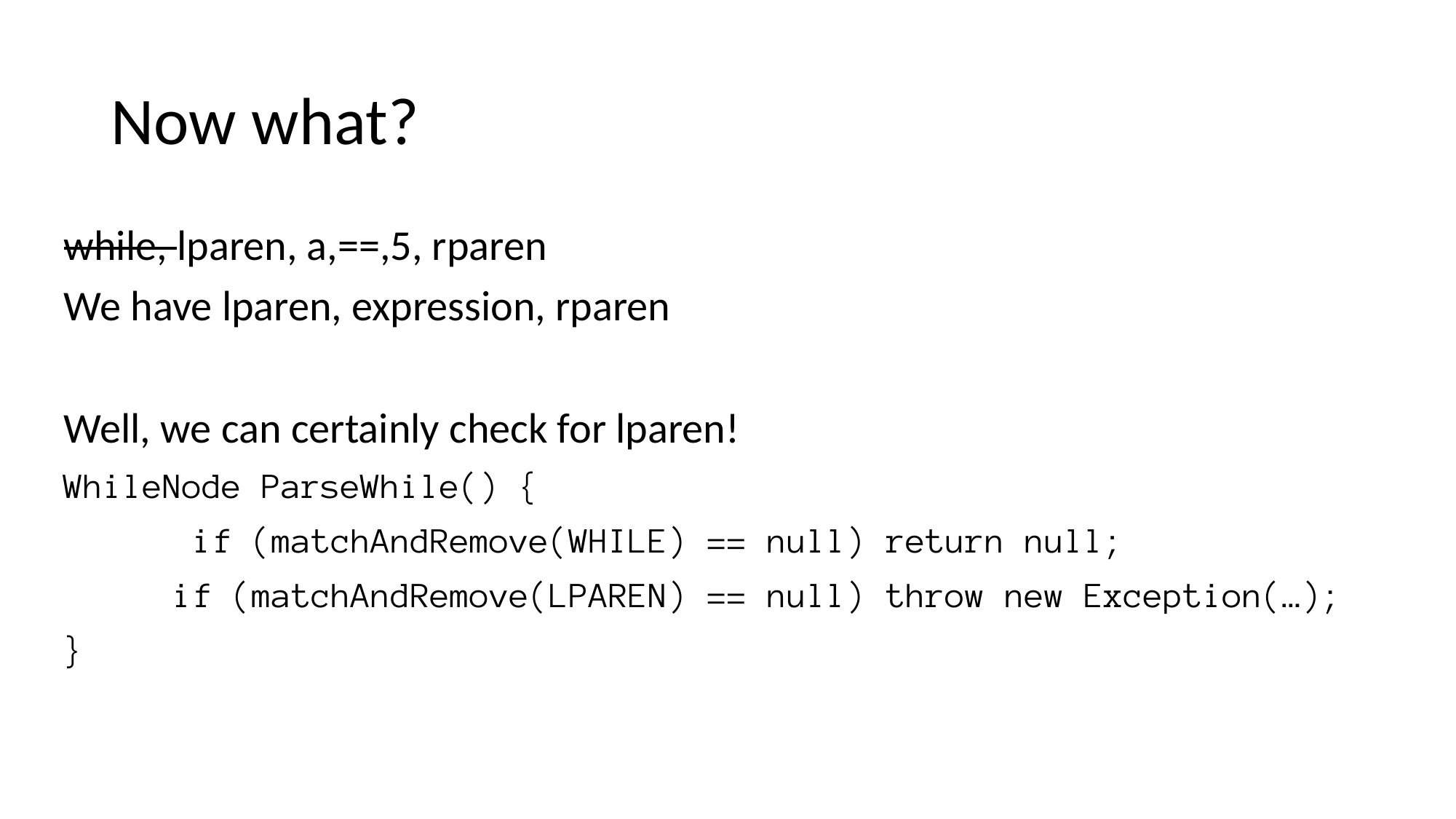

# Now what?
while, lparen, a,==,5, rparen
We have lparen, expression, rparen

Well, we can certainly check for lparen!
WhileNode ParseWhile() {
	 if (matchAndRemove(WHILE) == null) return null;
 	if (matchAndRemove(LPAREN) == null) throw new Exception(…);
}